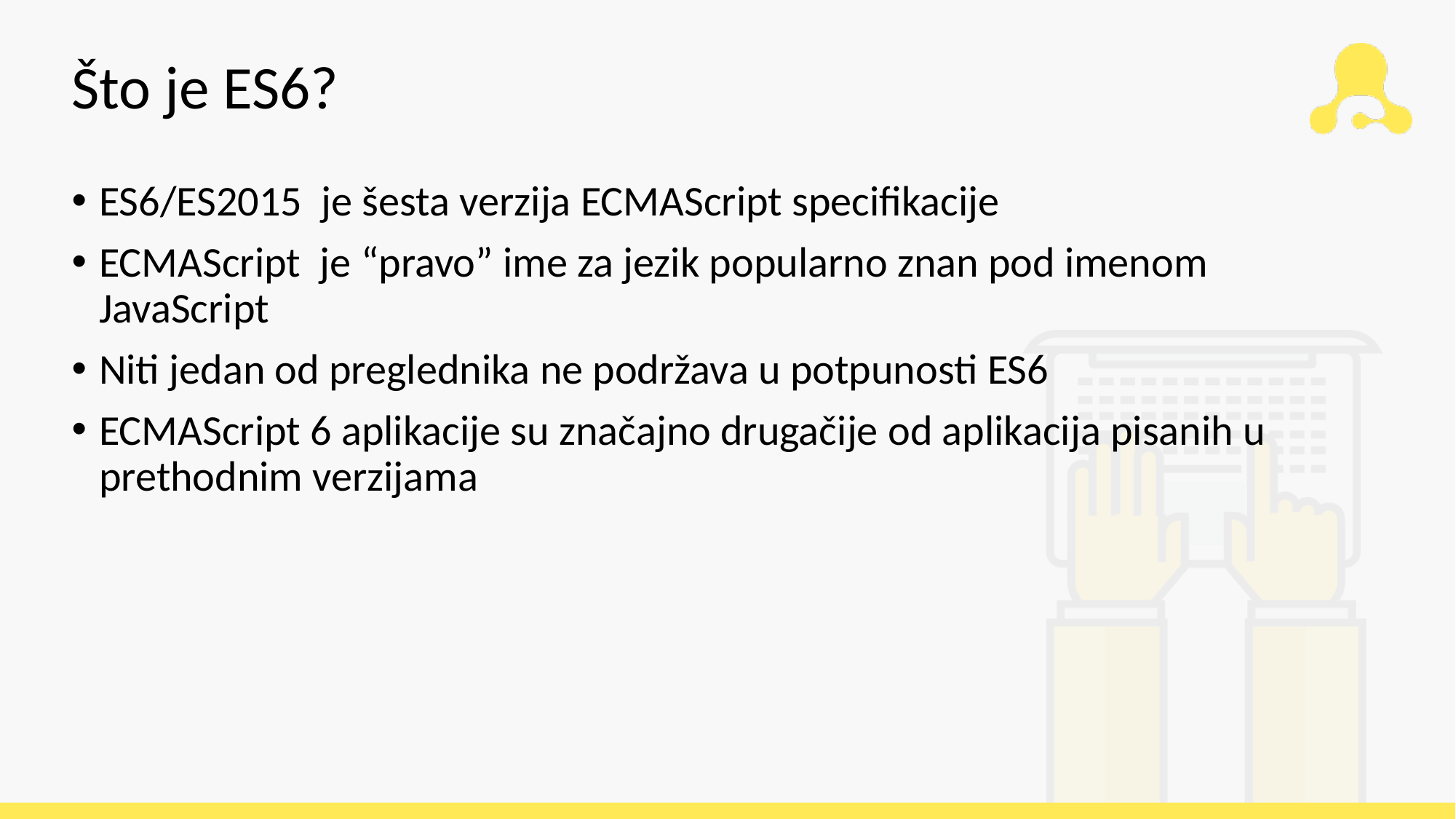

# Što je ES6?
ES6/ES2015  je šesta verzija ECMAScript specifikacije
ECMAScript  je “pravo” ime za jezik popularno znan pod imenom JavaScript
Niti jedan od preglednika ne podržava u potpunosti ES6
ECMAScript 6 aplikacije su značajno drugačije od aplikacija pisanih u prethodnim verzijama